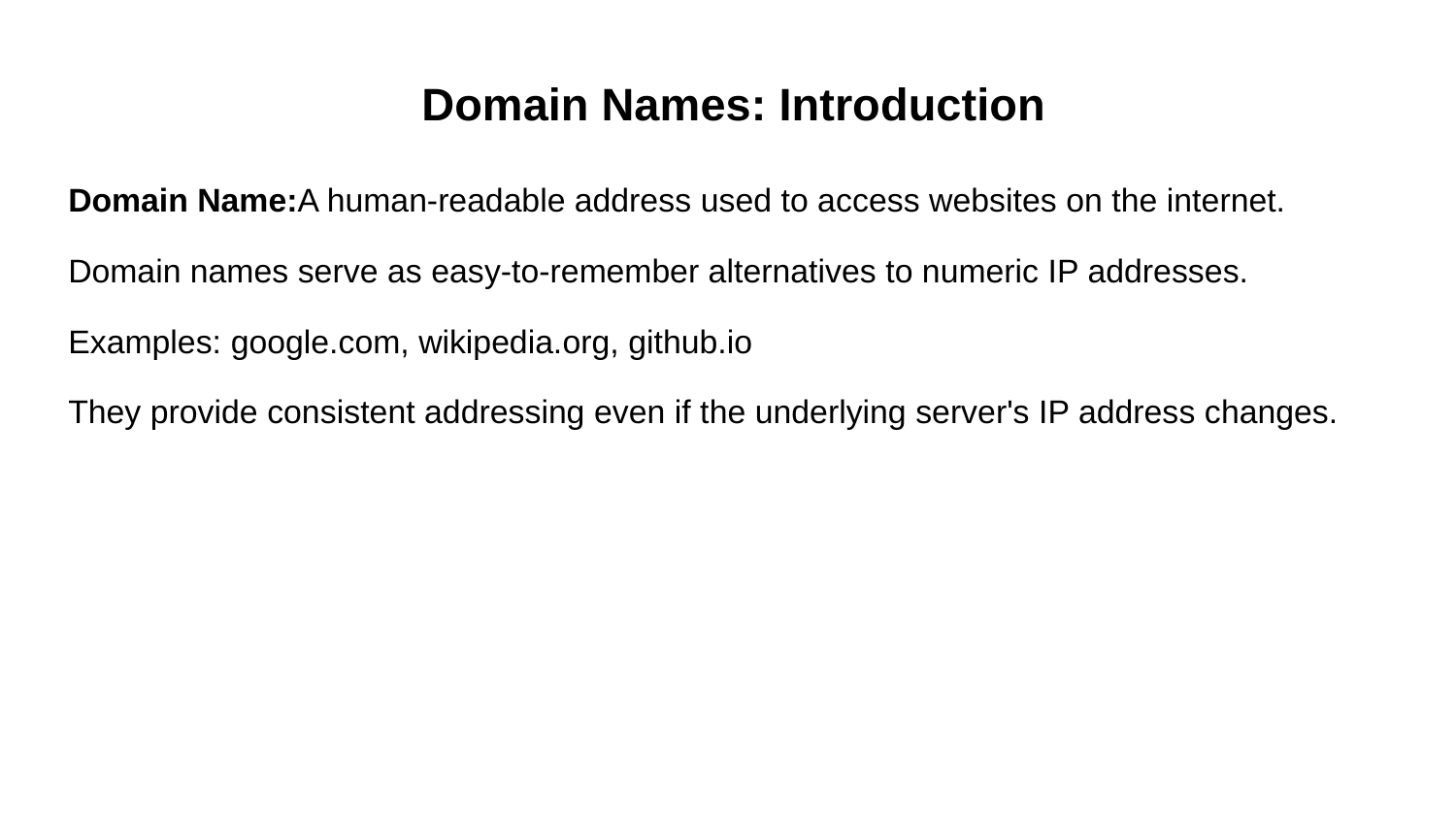

Domain Names: Introduction
Domain Name:
A human-readable address used to access websites on the internet.
Domain names serve as easy-to-remember alternatives to numeric IP addresses.
Examples: google.com, wikipedia.org, github.io
They provide consistent addressing even if the underlying server's IP address changes.